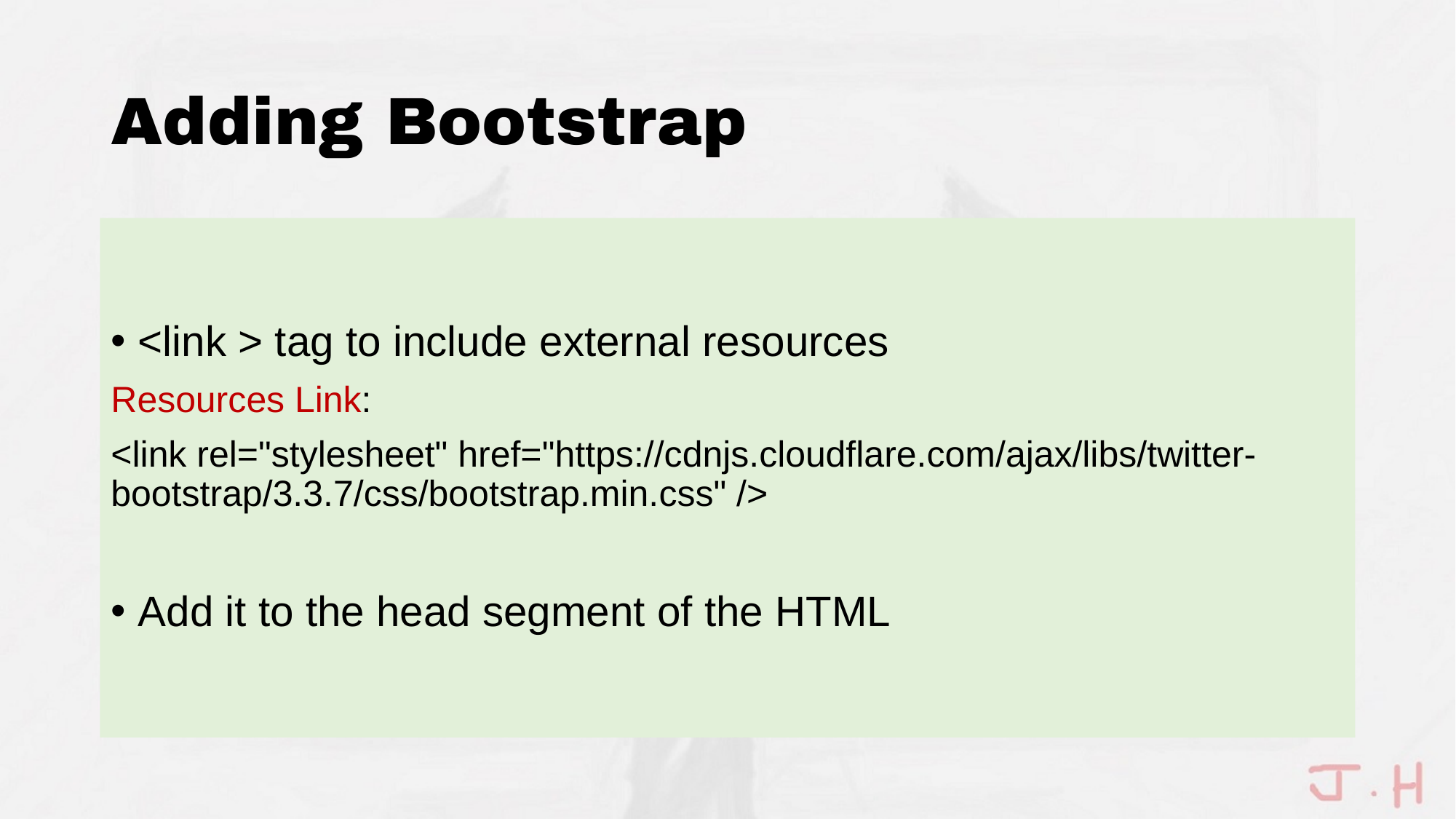

# Adding Bootstrap
<link > tag to include external resources
Resources Link:
<link rel="stylesheet" href="https://cdnjs.cloudflare.com/ajax/libs/twitter-bootstrap/3.3.7/css/bootstrap.min.css" />

Add it to the head segment of the HTML